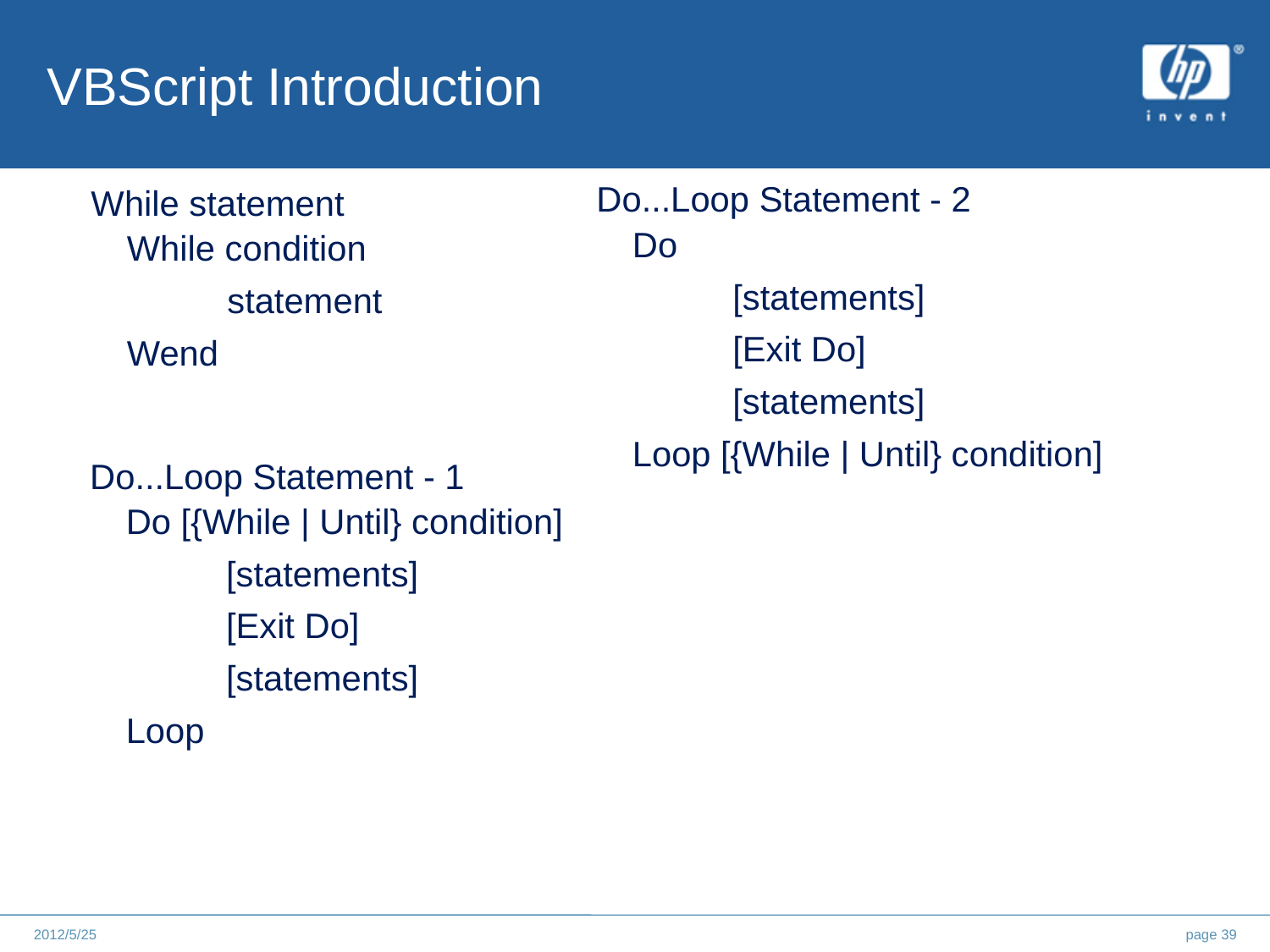

# VBScript Introduction
Do...Loop Statement - 2
Do
	[statements]
	[Exit Do]
	[statements]
Loop [{While | Until} condition]

While statement
While condition
	statement
Wend
Do...Loop Statement - 1
Do [{While | Until} condition]
	[statements]
	[Exit Do]
	[statements]
Loop

******
2012/5/25
page 39